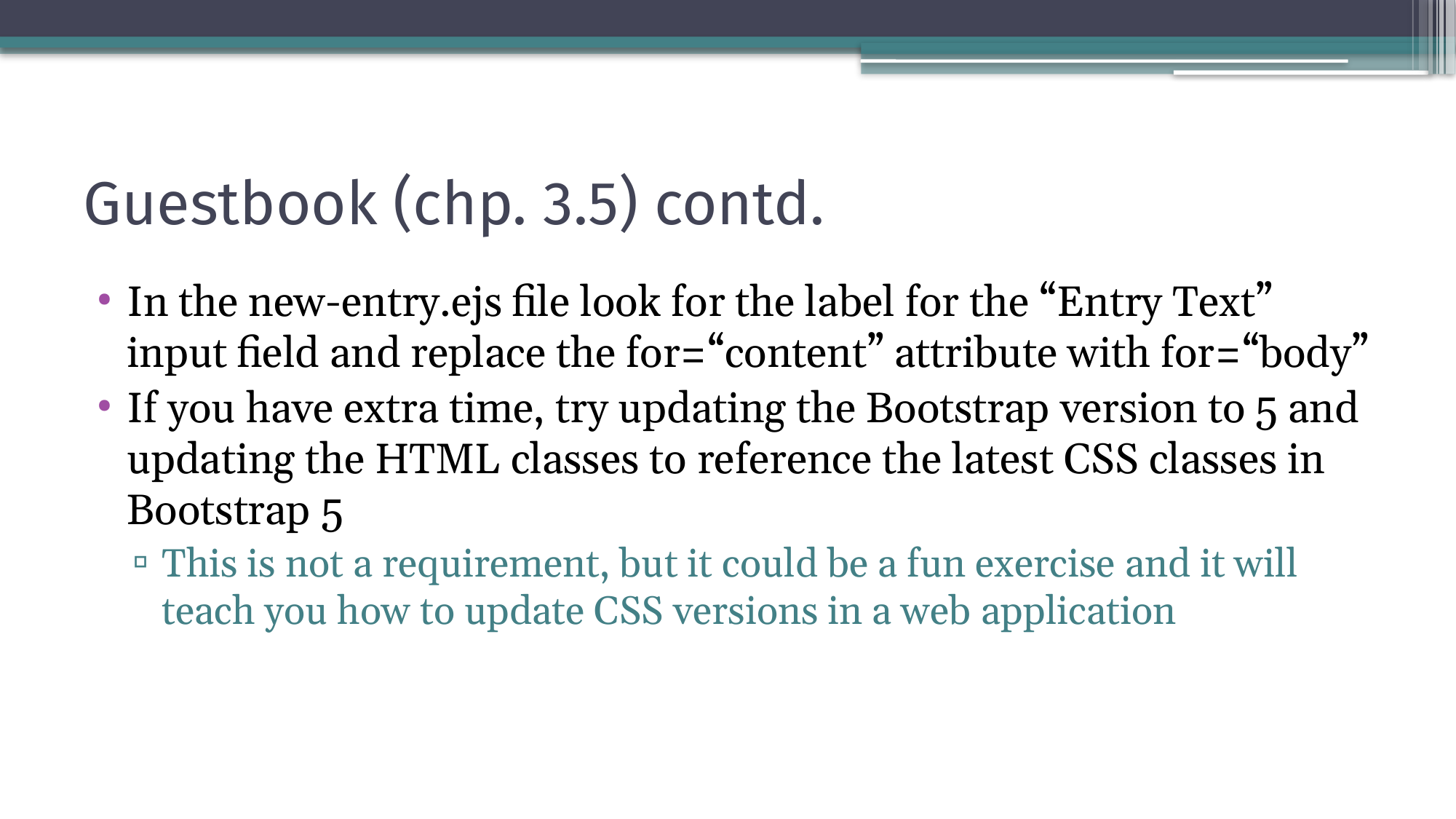

# Guestbook (chp. 3.5) contd.
In the new-entry.ejs file look for the label for the “Entry Text” input field and replace the for=“content” attribute with for=“body”
If you have extra time, try updating the Bootstrap version to 5 and updating the HTML classes to reference the latest CSS classes in Bootstrap 5
This is not a requirement, but it could be a fun exercise and it will teach you how to update CSS versions in a web application